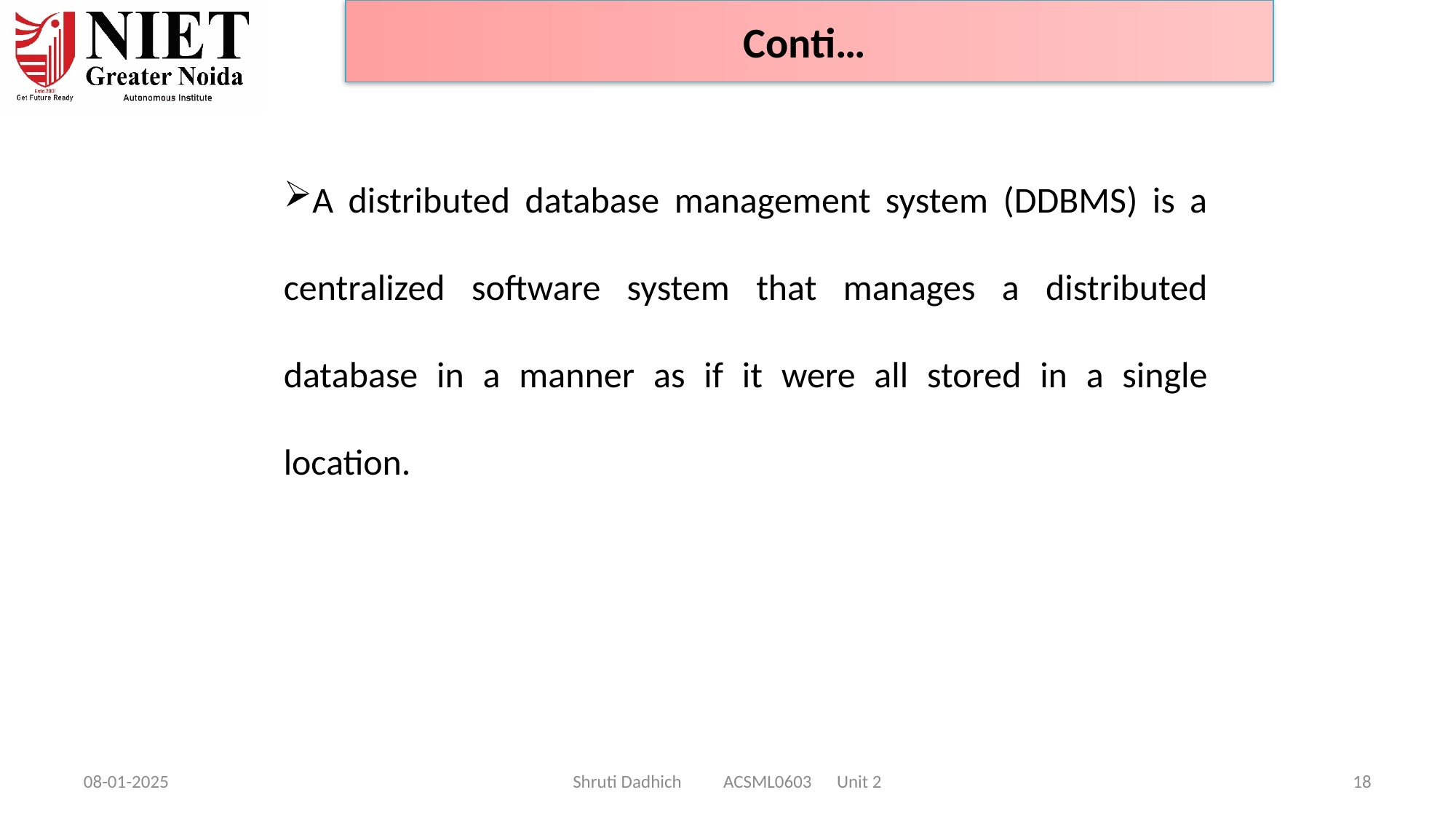

Conti…
A distributed database management system (DDBMS) is a centralized software system that manages a distributed database in a manner as if it were all stored in a single location.

08-01-2025
Shruti Dadhich          ACSML0603      Unit 2
18